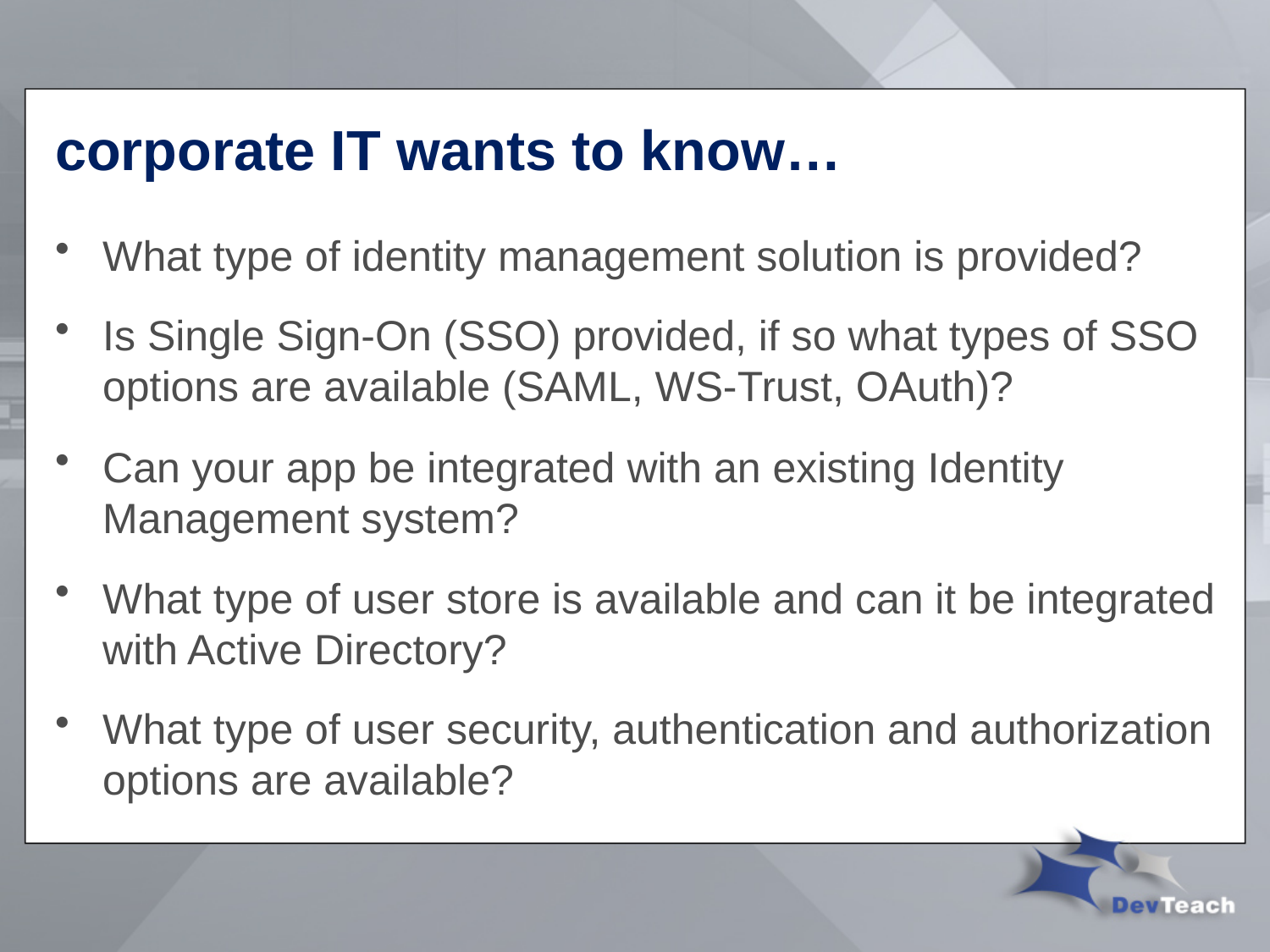

# corporate IT wants to know…
What type of identity management solution is provided?
Is Single Sign-On (SSO) provided, if so what types of SSO options are available (SAML, WS-Trust, OAuth)?
Can your app be integrated with an existing Identity Management system?
What type of user store is available and can it be integrated with Active Directory?
What type of user security, authentication and authorization options are available?